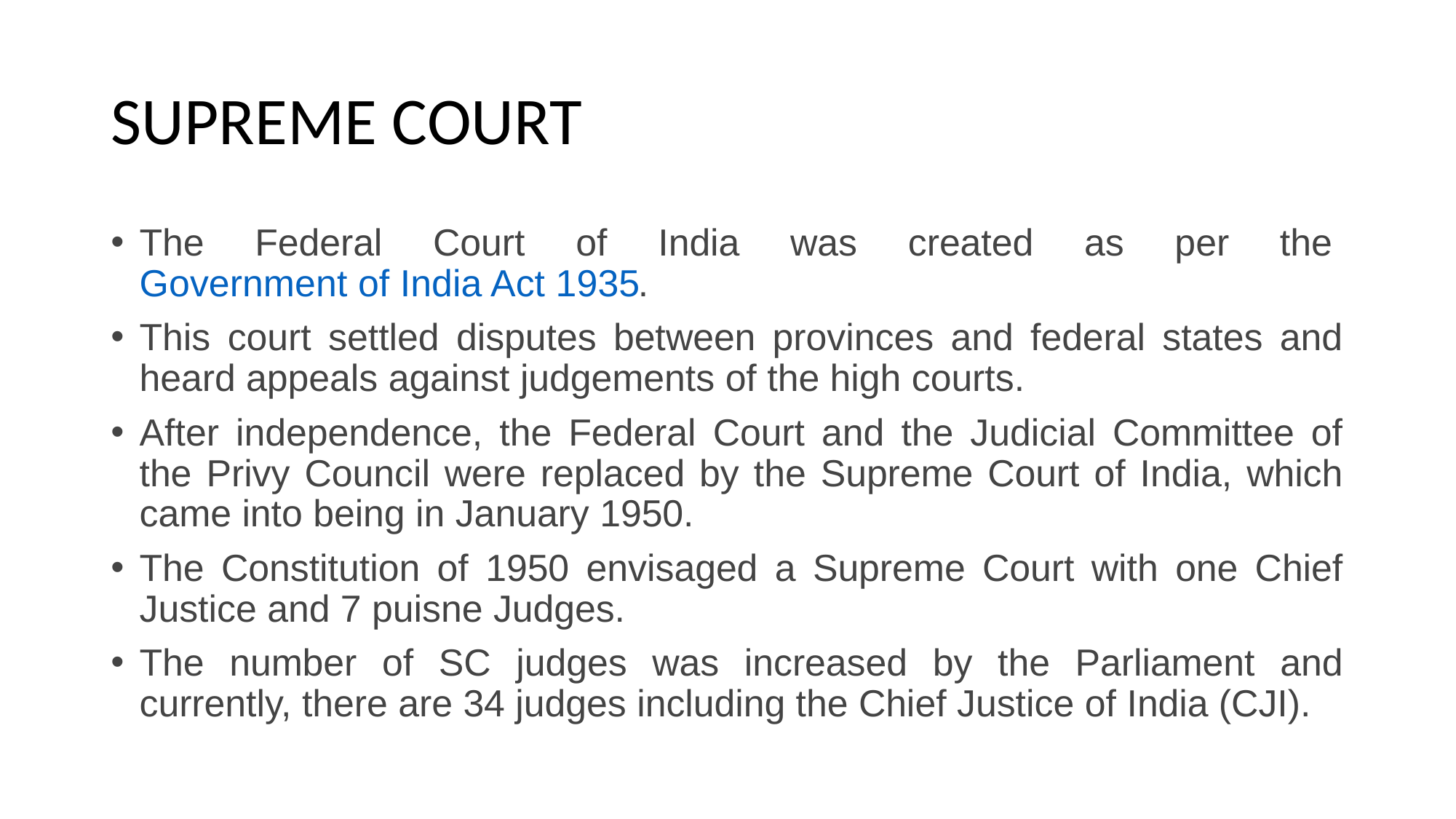

# SUPREME COURT
The Federal Court of India was created as per the Government of India Act 1935.
This court settled disputes between provinces and federal states and heard appeals against judgements of the high courts.
After independence, the Federal Court and the Judicial Committee of the Privy Council were replaced by the Supreme Court of India, which came into being in January 1950.
The Constitution of 1950 envisaged a Supreme Court with one Chief Justice and 7 puisne Judges.
The number of SC judges was increased by the Parliament and currently, there are 34 judges including the Chief Justice of India (CJI).